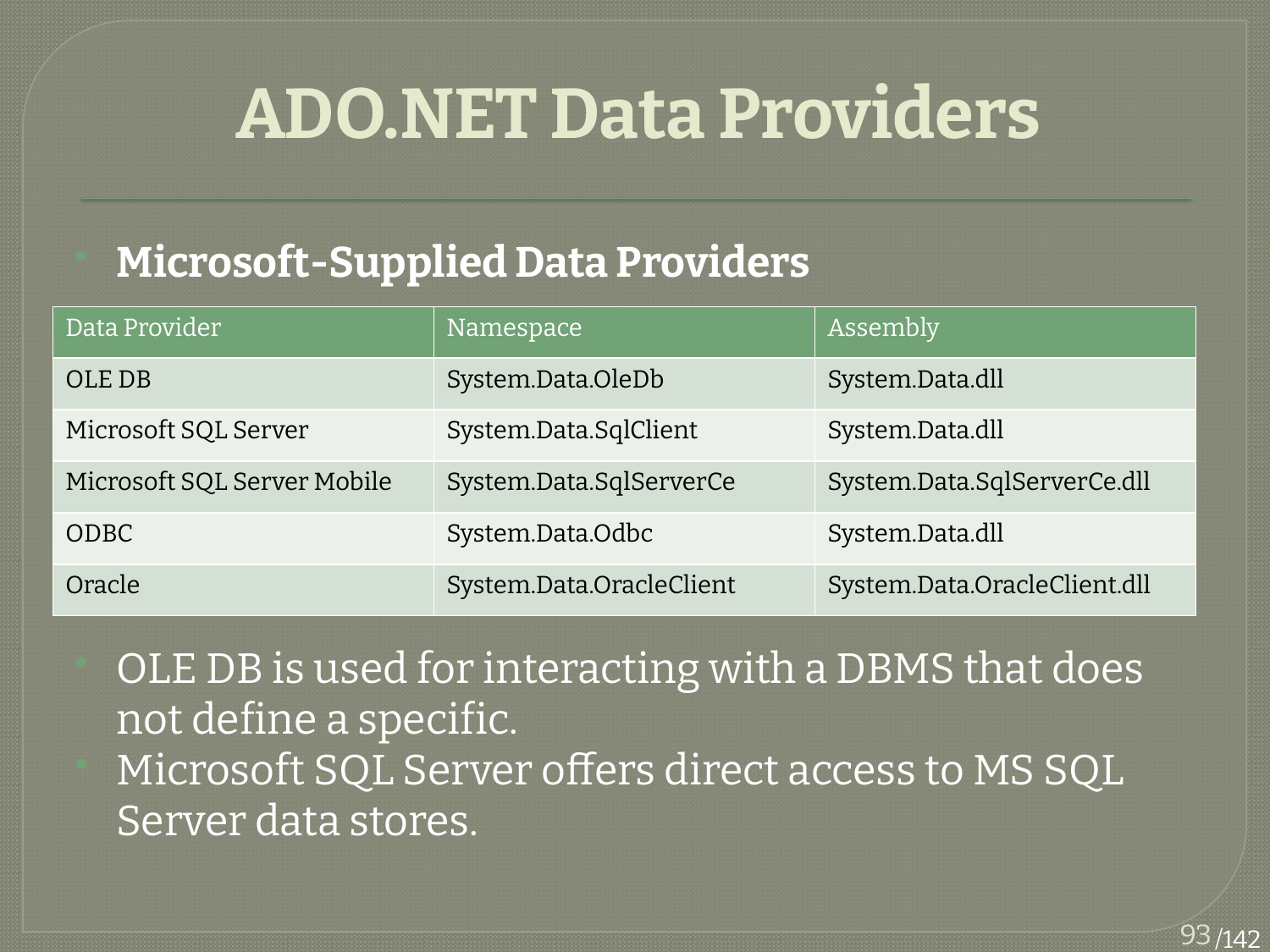

# ADO.NET Data Providers
Microsoft-Supplied Data Providers

OLE DB is used for interacting with a DBMS that does not define a specific.
Microsoft SQL Server offers direct access to MS SQL Server data stores.

| Data Provider | Namespace | Assembly |
| --- | --- | --- |
| OLE DB | System.Data.OleDb | System.Data.dll |
| Microsoft SQL Server | System.Data.SqlClient | System.Data.dll |
| Microsoft SQL Server Mobile | System.Data.SqlServerCe | System.Data.SqlServerCe.dll |
| ODBC | System.Data.Odbc | System.Data.dll |
| Oracle | System.Data.OracleClient | System.Data.OracleClient.dll |
93